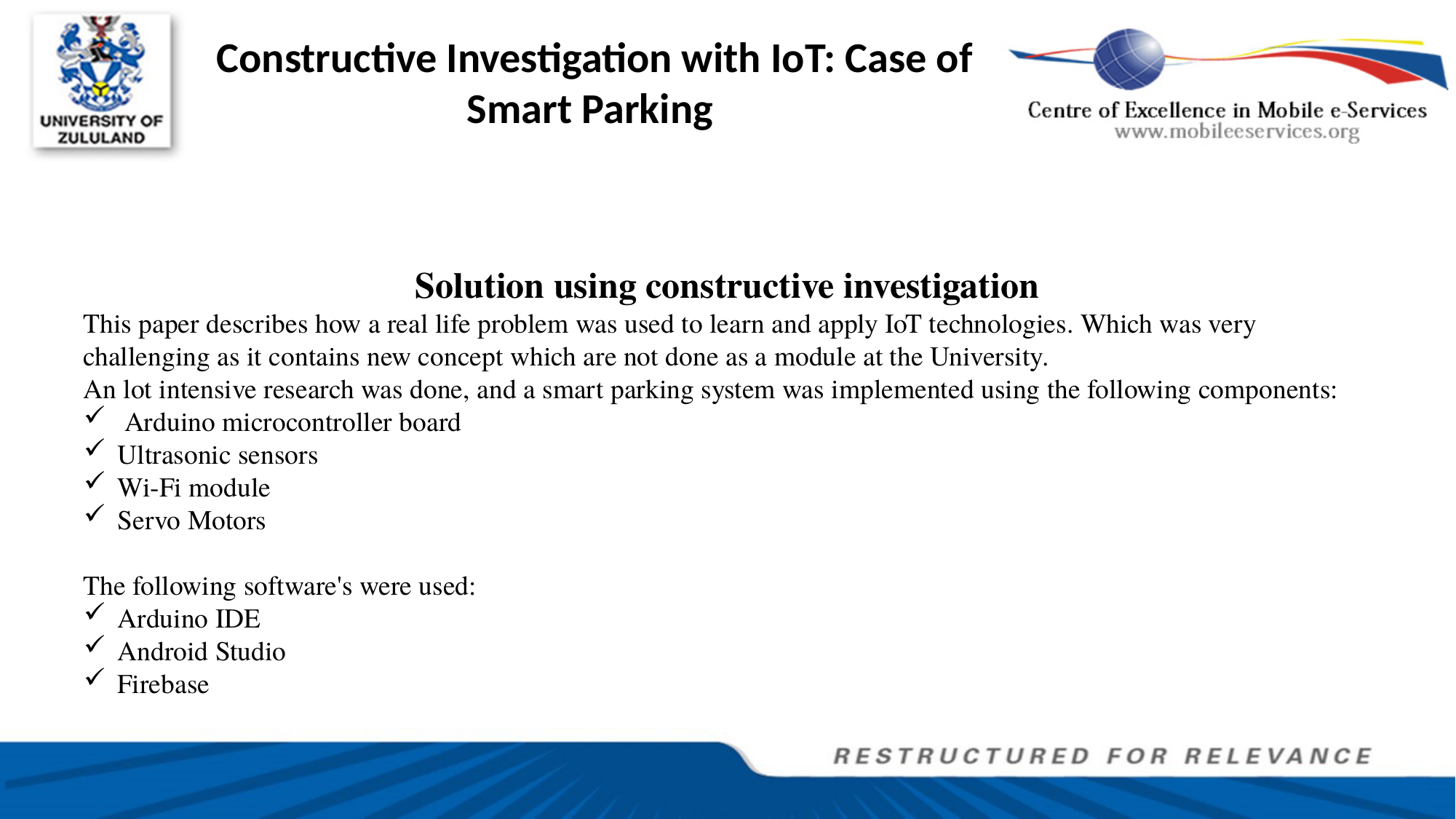

Constructive Investigation with IoT: Case of Smart Parking

Solution using constructive investigation
This paper describes how a real life problem was used to learn and apply IoT technologies. Which was very challenging as it contains new concept which are not done as a module at the University.
An lot intensive research was done, and a smart parking system was implemented using the following components:
 Arduino microcontroller board
Ultrasonic sensors
Wi-Fi module
Servo Motors

The following software's were used:
Arduino IDE
Android Studio
Firebase